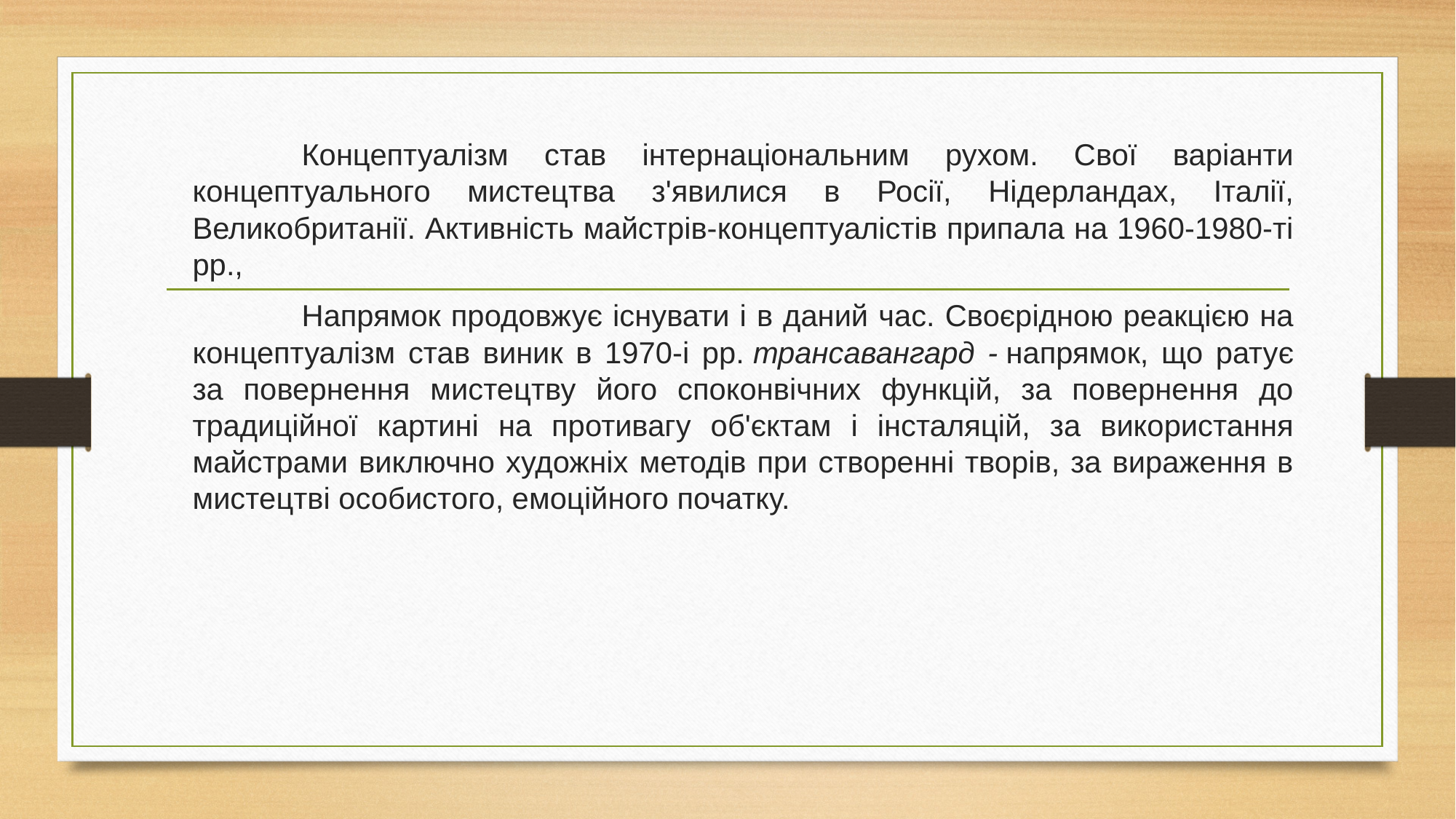

Концептуалізм став інтернаціональним рухом. Свої варіанти концептуального мистецтва з'явилися в Росії, Нідерландах, Італії, Великобританії. Активність майстрів-концептуалістів припала на 1960-1980-ті рр.,
	Напрямок продовжує існувати і в даний час. Своєрідною реакцією на концептуалізм став виник в 1970-і рр. трансавангард - напрямок, що ратує за повернення мистецтву його споконвічних функцій, за повернення до традиційної картині на противагу об'єктам і інсталяцій, за використання майстрами виключно художніх методів при створенні творів, за вираження в мистецтві особистого, емоційного початку.